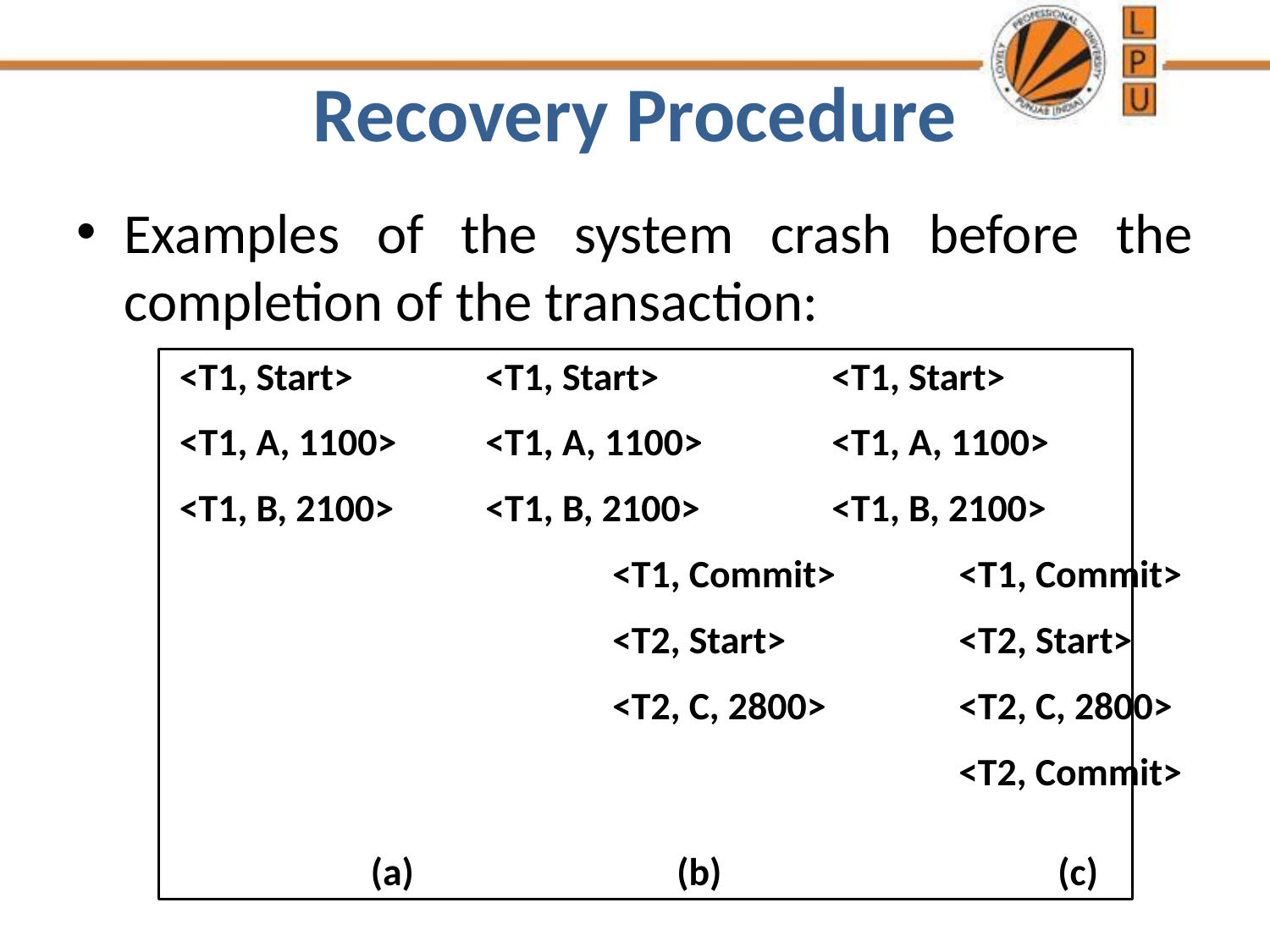

# Recovery Procedure
Examples of the system crash before the completion of the transaction:
	<T1, Start>	      <T1, Start>		  <T1, Start>
	<T1, A, 1100>	      <T1, A, 1100>	  <T1, A, 1100>
	<T1, B, 2100>	      <T1, B, 2100>	  <T1, B, 2100>
				      <T1, Commit>	  <T1, Commit>
				      <T2, Start>		  <T2, Start>
				      <T2, C, 2800>	  <T2, C, 2800>
							  <T2, Commit>

		     (a)		           (b)		           (c)